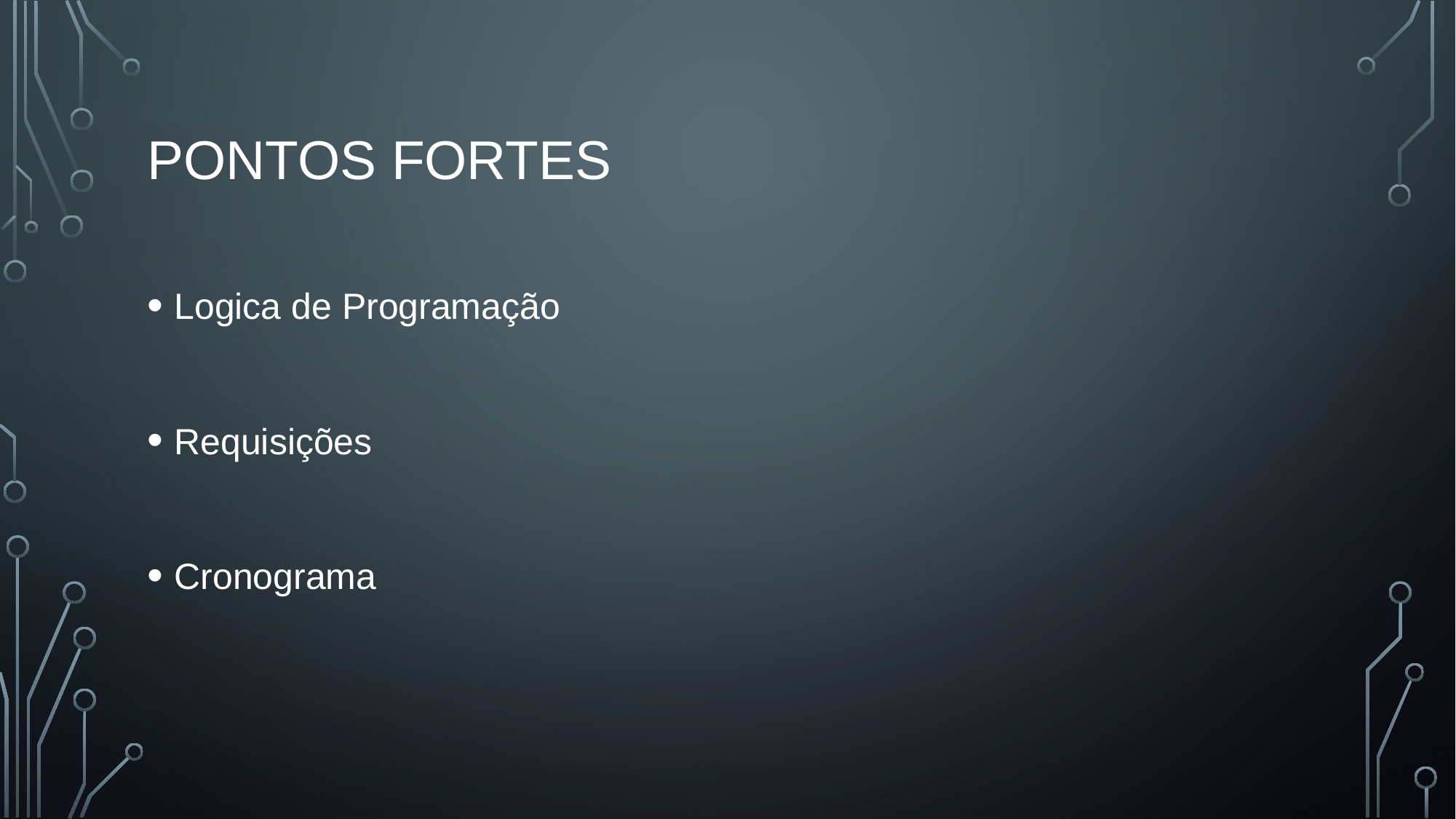

# Pontos fortes
Logica de Programação

Requisições

Cronograma